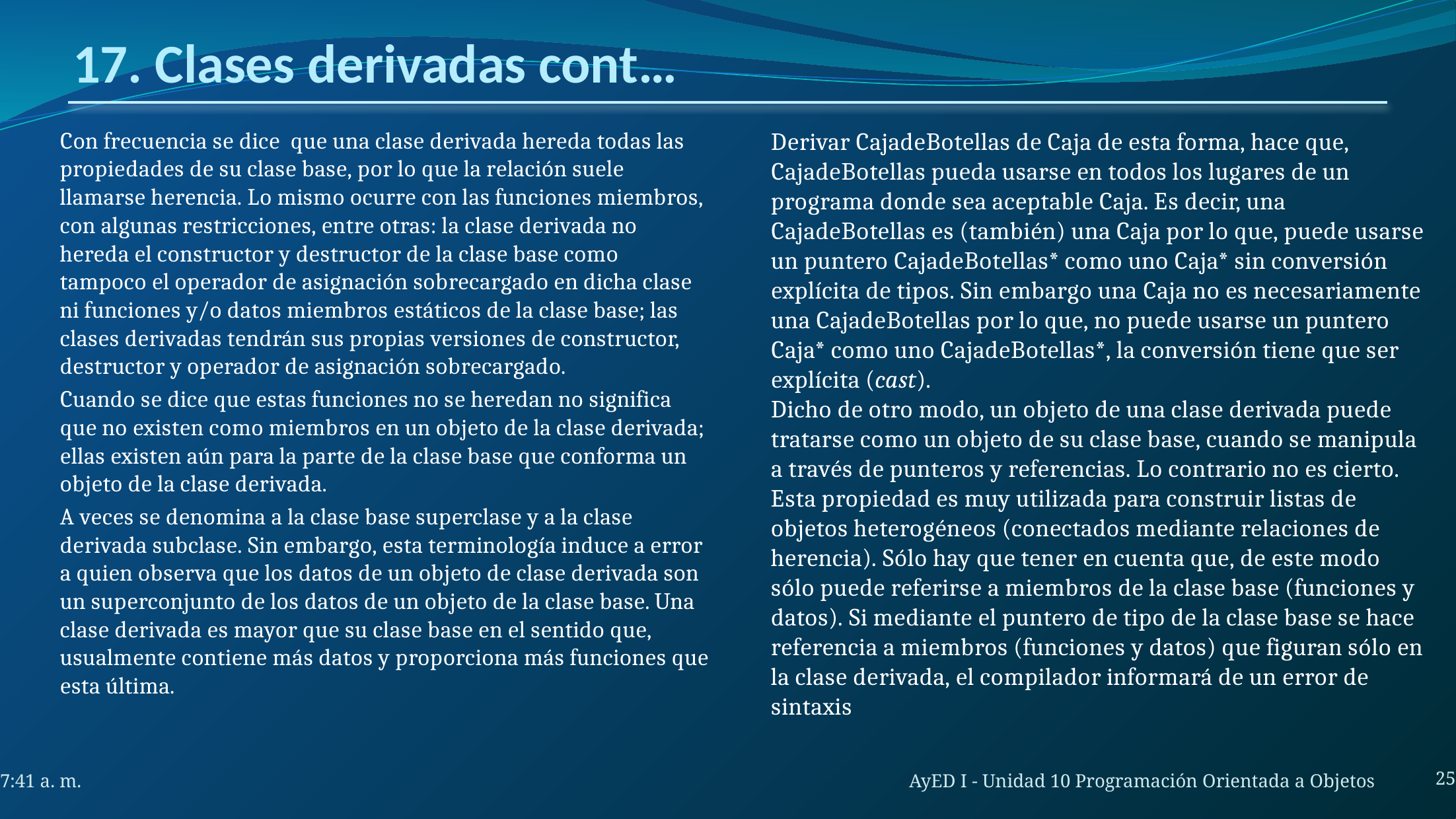

# 17. Clases derivadas cont…
Con frecuencia se dice  que una clase derivada hereda todas las propiedades de su clase base, por lo que la relación suele llamarse herencia. Lo mismo ocurre con las funciones miembros, con algunas restricciones, entre otras: la clase derivada no hereda el constructor y destructor de la clase base como tampoco el operador de asignación sobrecargado en dicha clase ni funciones y/o datos miembros estáticos de la clase base; las clases derivadas tendrán sus propias versiones de constructor, destructor y operador de asignación sobrecargado.
Cuando se dice que estas funciones no se heredan no significa que no existen como miembros en un objeto de la clase derivada; ellas existen aún para la parte de la clase base que conforma un objeto de la clase derivada.
A veces se denomina a la clase base superclase y a la clase derivada subclase. Sin embargo, esta terminología induce a error a quien observa que los datos de un objeto de clase derivada son un superconjunto de los datos de un objeto de la clase base. Una clase derivada es mayor que su clase base en el sentido que, usualmente contiene más datos y proporciona más funciones que esta última.
Derivar CajadeBotellas de Caja de esta forma, hace que, CajadeBotellas pueda usarse en todos los lugares de un programa donde sea aceptable Caja. Es decir, una CajadeBotellas es (también) una Caja por lo que, puede usarse un puntero CajadeBotellas* como uno Caja* sin conversión explícita de tipos. Sin embargo una Caja no es necesariamente una CajadeBotellas por lo que, no puede usarse un puntero Caja* como uno CajadeBotellas*, la conversión tiene que ser explícita (cast).
Dicho de otro modo, un objeto de una clase derivada puede tratarse como un objeto de su clase base, cuando se manipula a través de punteros y referencias. Lo contrario no es cierto. Esta propiedad es muy utilizada para construir listas de objetos heterogéneos (conectados mediante relaciones de herencia). Sólo hay que tener en cuenta que, de este modo sólo puede referirse a miembros de la clase base (funciones y datos). Si mediante el puntero de tipo de la clase base se hace referencia a miembros (funciones y datos) que figuran sólo en la clase derivada, el compilador informará de un error de sintaxis
25
7:41 a. m.
AyED I - Unidad 10 Programación Orientada a Objetos